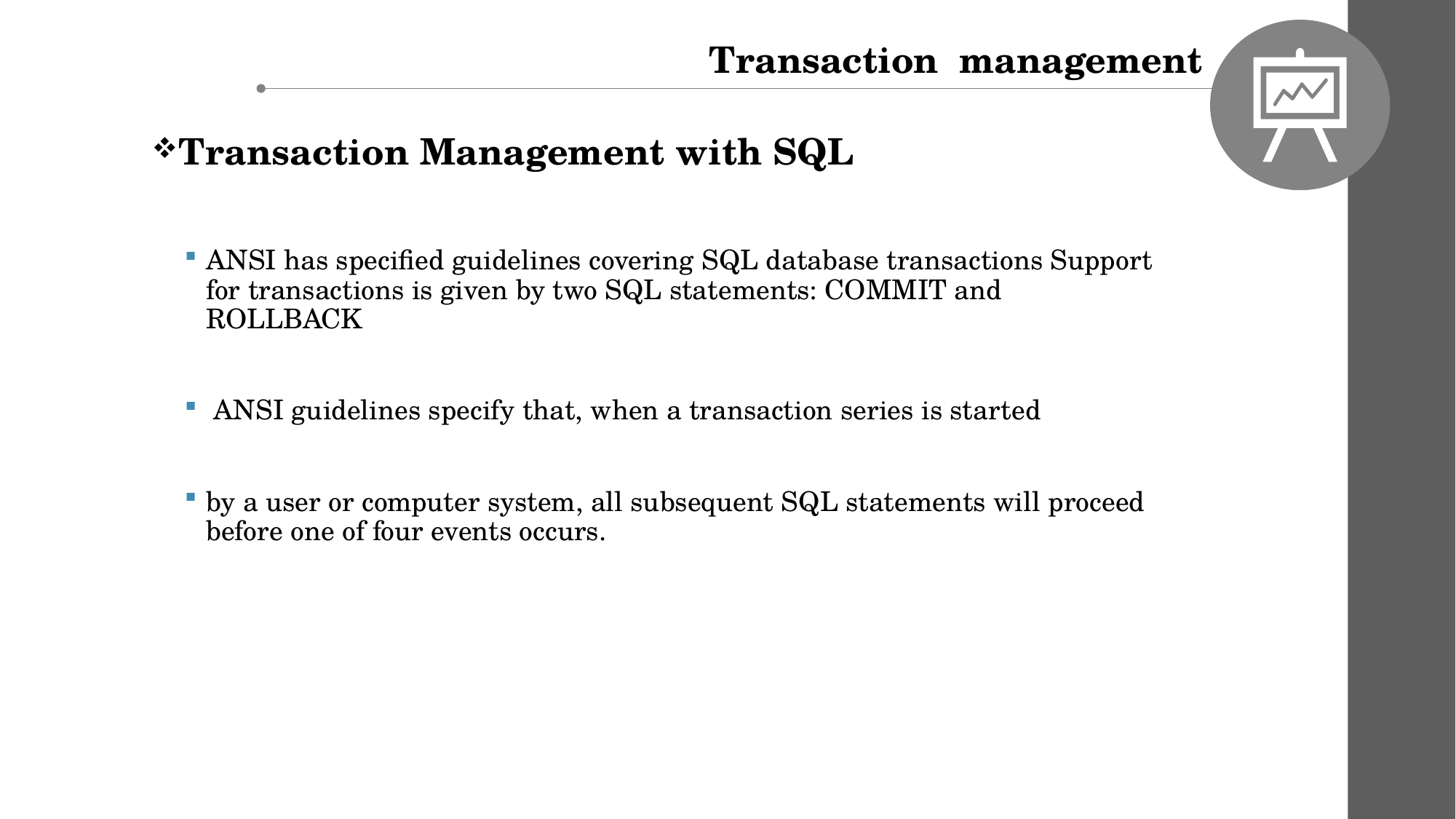

Transaction  management

Transaction Management with SQL

ANSI has specified guidelines covering SQL database transactions Support for transactions is given by two SQL statements: COMMIT and ROLLBACK

 ANSI guidelines specify that, when a transaction series is started

by a user or computer system, all subsequent SQL statements will proceed before one of four events occurs.